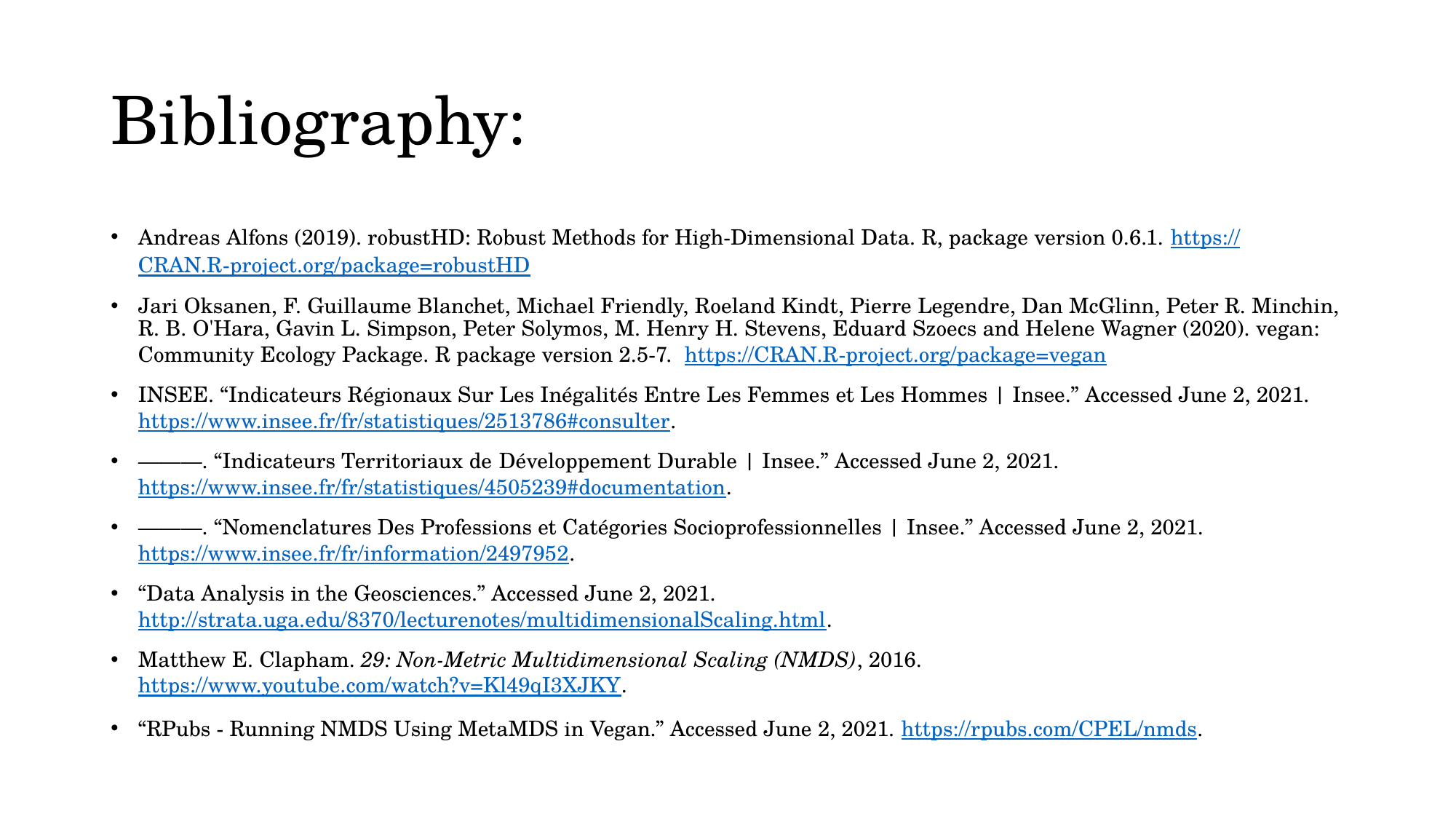

# Bibliography:
Andreas Alfons (2019). robustHD: Robust Methods for High-Dimensional Data. R, package version 0.6.1. https://CRAN.R-project.org/package=robustHD
Jari Oksanen, F. Guillaume Blanchet, Michael Friendly, Roeland Kindt, Pierre Legendre, Dan McGlinn, Peter R. Minchin, R. B. O'Hara, Gavin L. Simpson, Peter Solymos, M. Henry H. Stevens, Eduard Szoecs and Helene Wagner (2020). vegan:  Community Ecology Package. R package version 2.5-7.  https://CRAN.R-project.org/package=vegan
INSEE. “Indicateurs Régionaux Sur Les Inégalités Entre Les Femmes et Les Hommes | Insee.” Accessed June 2, 2021. https://www.insee.fr/fr/statistiques/2513786#consulter.
———. “Indicateurs Territoriaux de Développement Durable | Insee.” Accessed June 2, 2021. https://www.insee.fr/fr/statistiques/4505239#documentation.
———. “Nomenclatures Des Professions et Catégories Socioprofessionnelles | Insee.” Accessed June 2, 2021. https://www.insee.fr/fr/information/2497952.
“Data Analysis in the Geosciences.” Accessed June 2, 2021. http://strata.uga.edu/8370/lecturenotes/multidimensionalScaling.html.
Matthew E. Clapham. 29: Non-Metric Multidimensional Scaling (NMDS), 2016. https://www.youtube.com/watch?v=Kl49qI3XJKY.
“RPubs - Running NMDS Using MetaMDS in Vegan.” Accessed June 2, 2021. https://rpubs.com/CPEL/nmds.